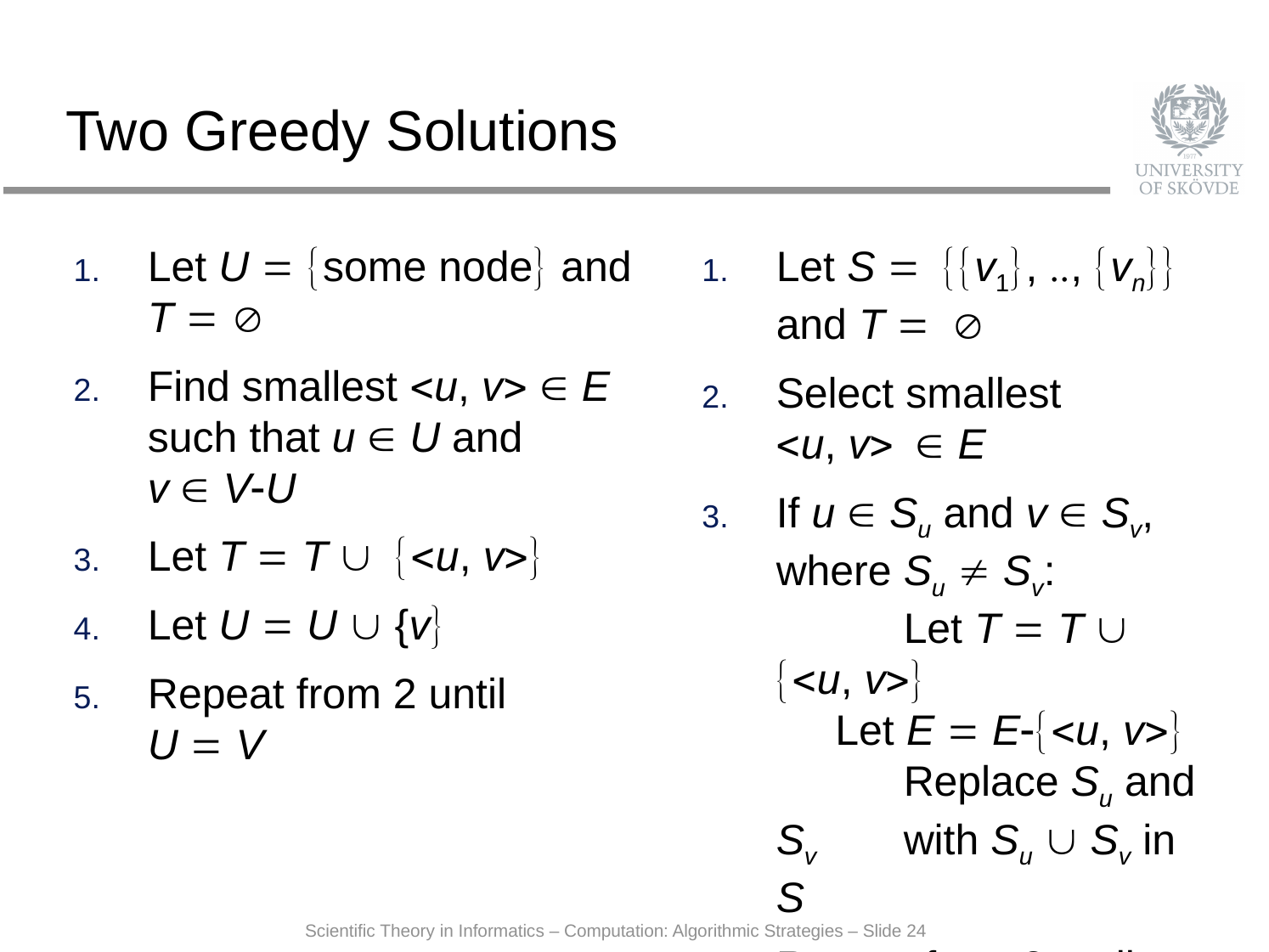

# Two Greedy Solutions
Let U = {some node} and
T = ∅
Find smallest <u, v> ∈ E such that u ∈ U and
v ∈ V−U
Let T = T ∪ {<u, v>}
Let U = U ∪ {v}
Repeat from 2 until
U = V
Let S = {{v1}, .., {vn}}
and T = ∅
Select smallest
<u, v> ∈ E
If u ∈ Su and v ∈ Sv, where Su ≠ Sv:
	Let T = T ∪ {<u, v>}
     Let E = E−{<u, v>}
	Replace Su and Sv  	with Su ∪ Sv in S
Repeat from 2 until
E = ∅